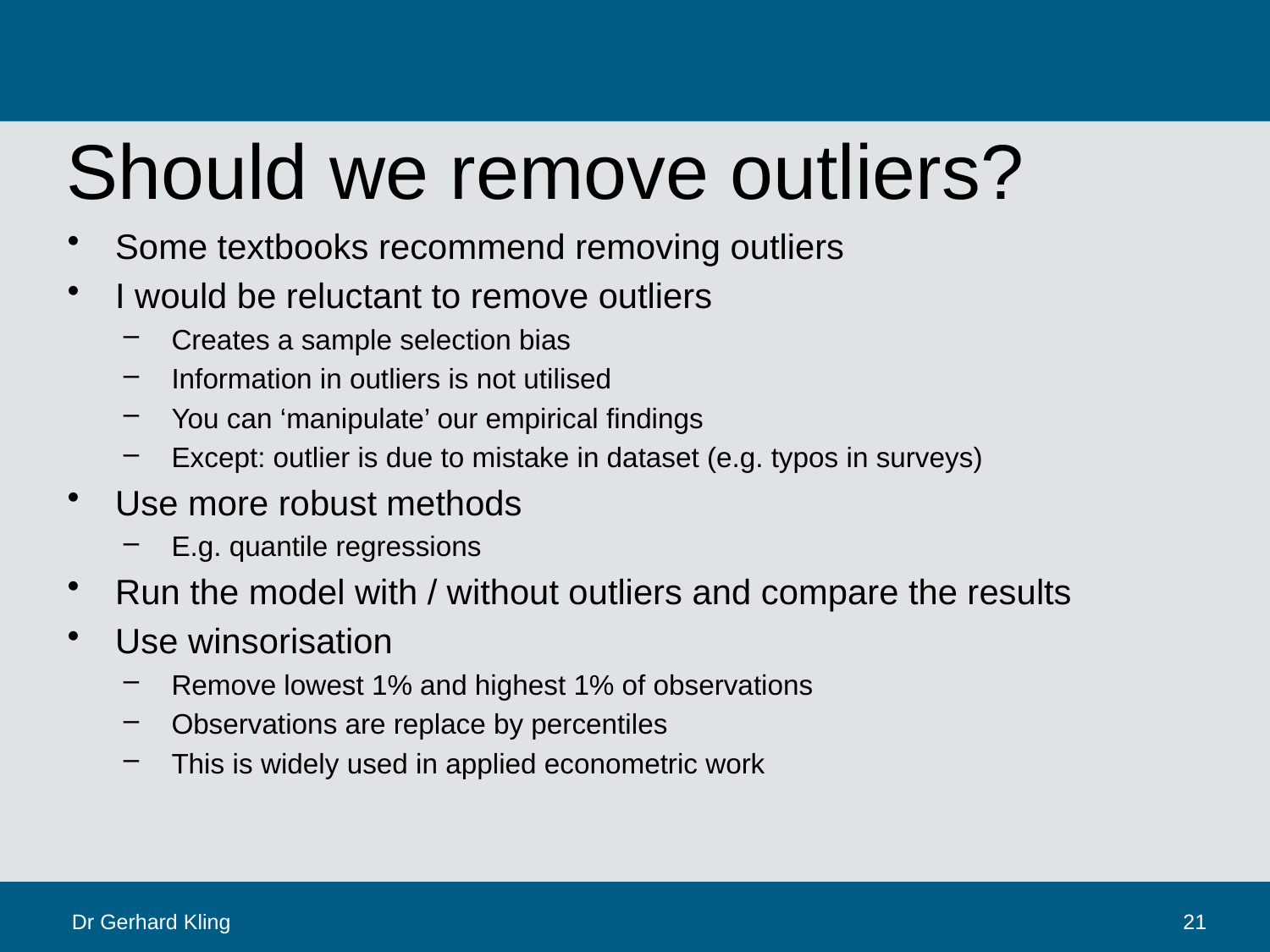

# Should we remove outliers?
Some textbooks recommend removing outliers
I would be reluctant to remove outliers
Creates a sample selection bias
Information in outliers is not utilised
You can ‘manipulate’ our empirical findings
Except: outlier is due to mistake in dataset (e.g. typos in surveys)
Use more robust methods
E.g. quantile regressions
Run the model with / without outliers and compare the results
Use winsorisation
Remove lowest 1% and highest 1% of observations
Observations are replace by percentiles
This is widely used in applied econometric work

Dr Gerhard Kling
21